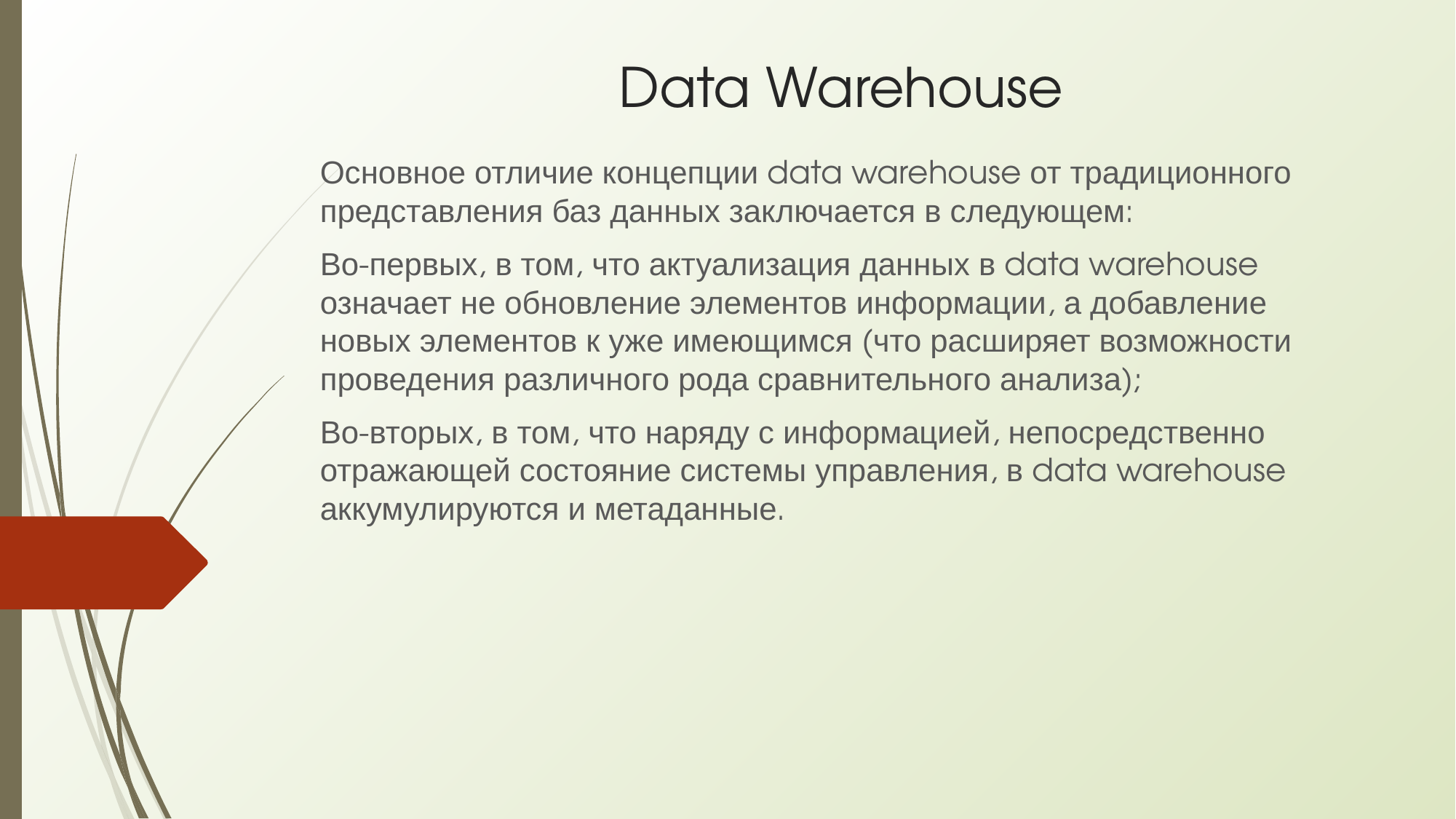

# Data Warehouse
Основное отличие концепции data warehouse от традиционного представления баз данных заключается в следующем:
Во-первых, в том, что актуализация данных в data warehouse означает не обновление элементов информации, а добавление новых элементов к уже имеющимся (что расширяет возможности проведения различного рода сравнительного анализа);
Во-вторых, в том, что наряду с информацией, непосредственно отражающей состояние системы управления, в data warehouse аккумулируются и метаданные.